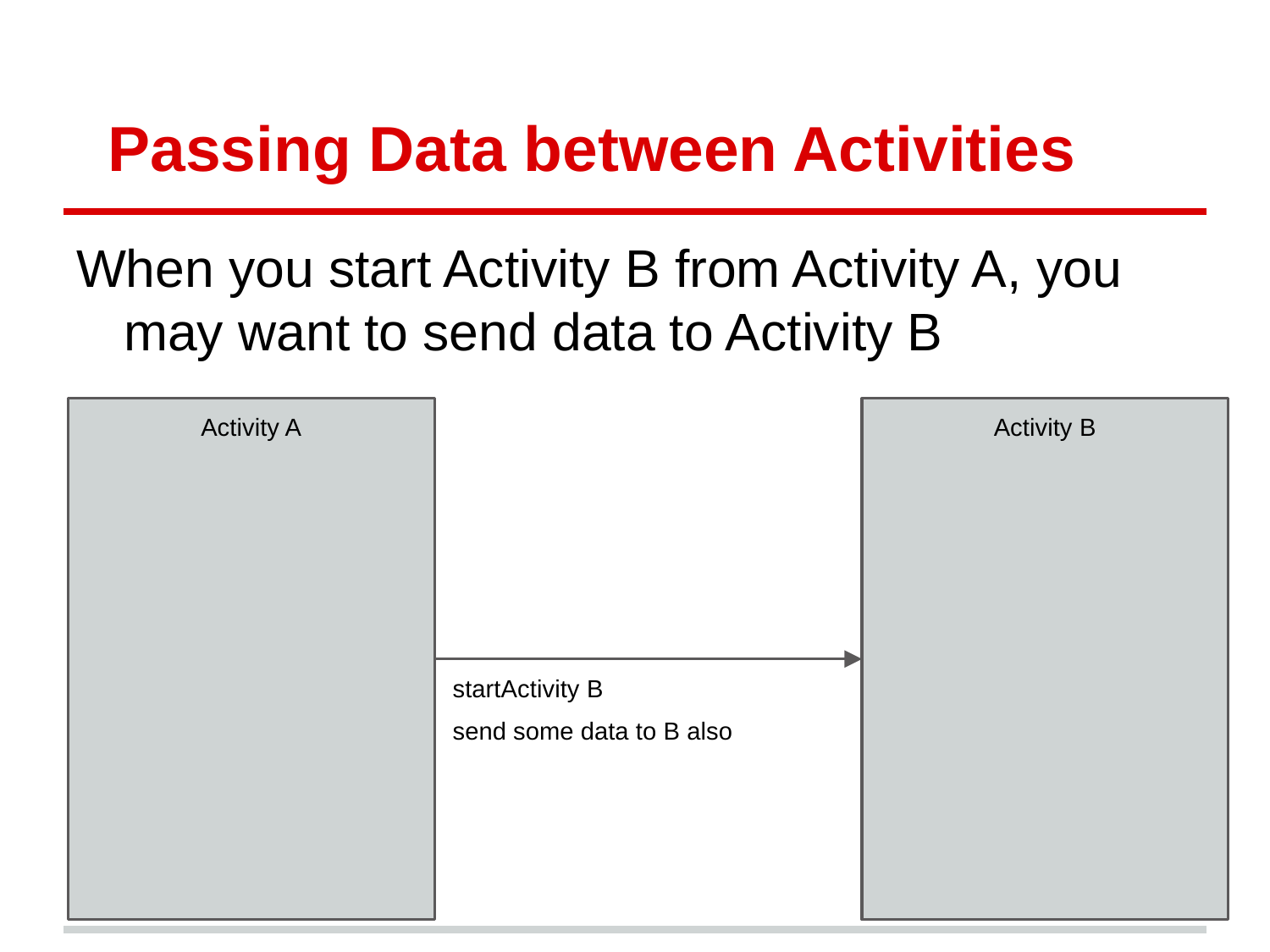

# Passing Data between Activities
When you start Activity B from Activity A, you may want to send data to Activity B
Activity A
Activity B
startActivity B
send some data to B also